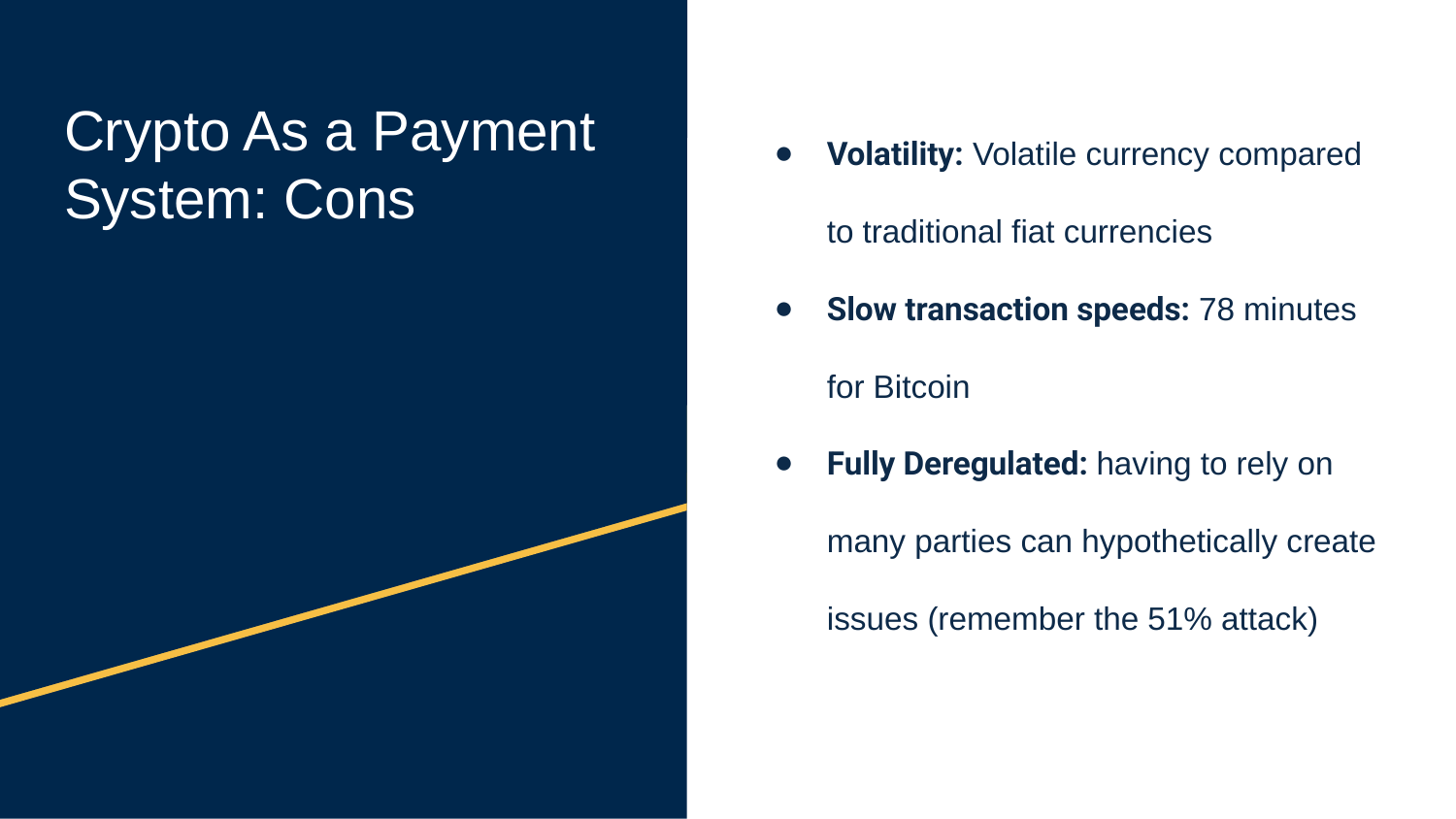

# Crypto As a Payment System: Cons
Volatility: Volatile currency compared to traditional fiat currencies
Slow transaction speeds: 78 minutes for Bitcoin
Fully Deregulated: having to rely on many parties can hypothetically create issues (remember the 51% attack)